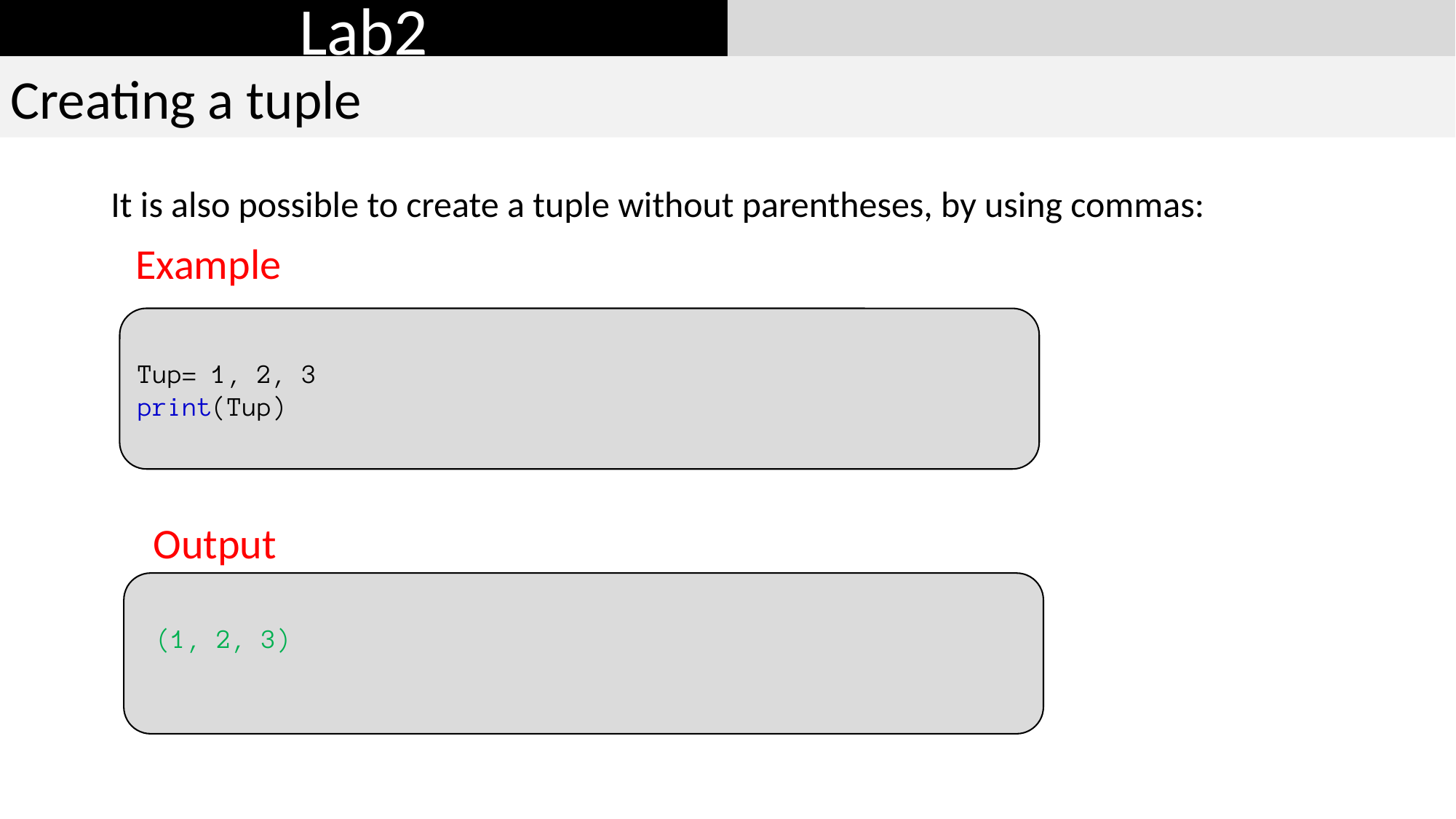

Lab2

Creating a tuple
It is also possible to create a tuple without parentheses, by using commas:

Example

Tup= 1, 2, 3
print(Tup)
Output
 (1, 2, 3)